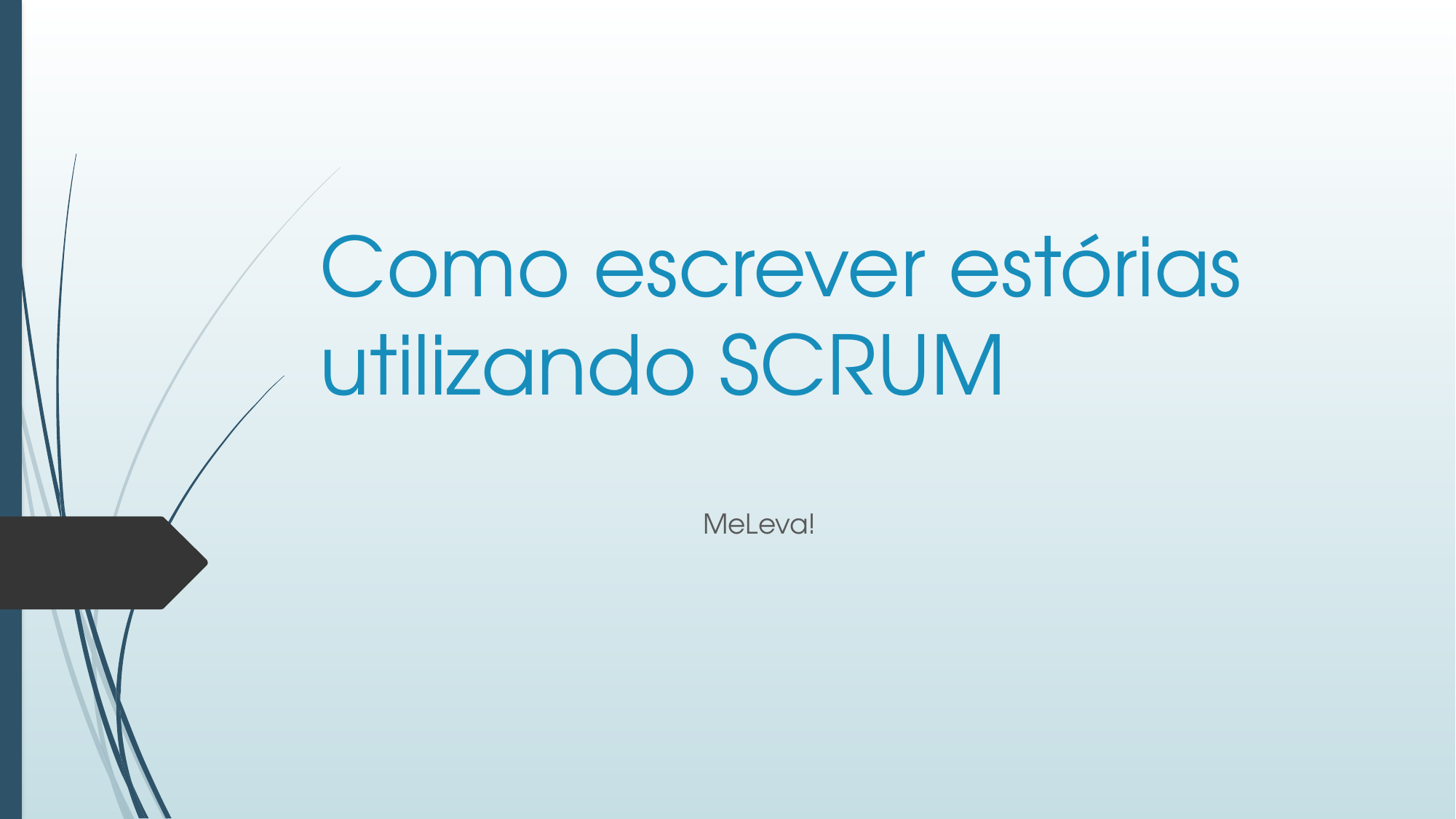

# Como escrever estórias utilizando SCRUM
MeLeva!